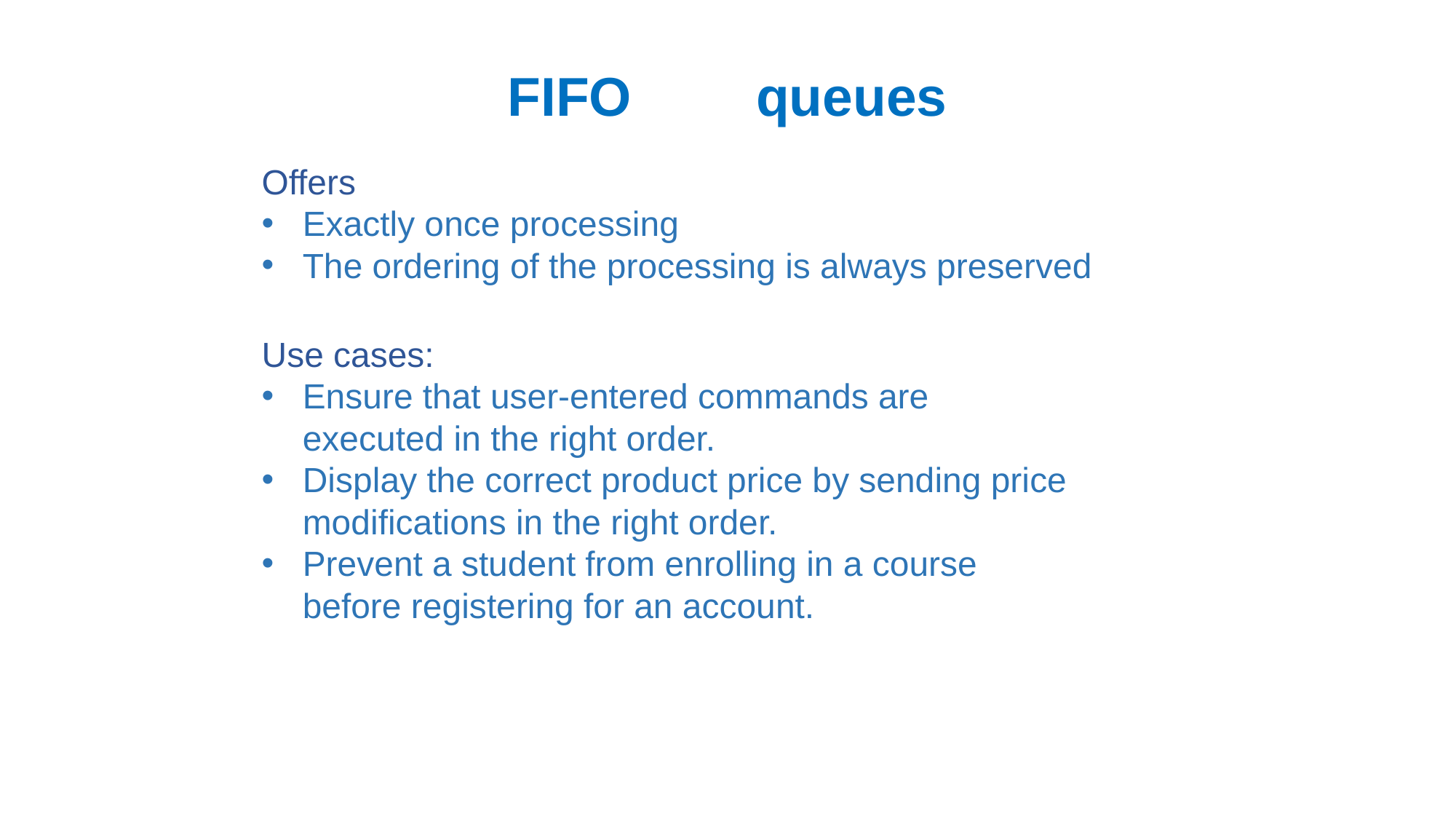

FIFO	  queues
Offers
Exactly once processing
The ordering of the processing is always preserved
Use cases:
Ensure that user-entered commands are executed in the right order.
Display the correct product price by sending price modifications in the right order.
Prevent a student from enrolling in a course before registering for an account.